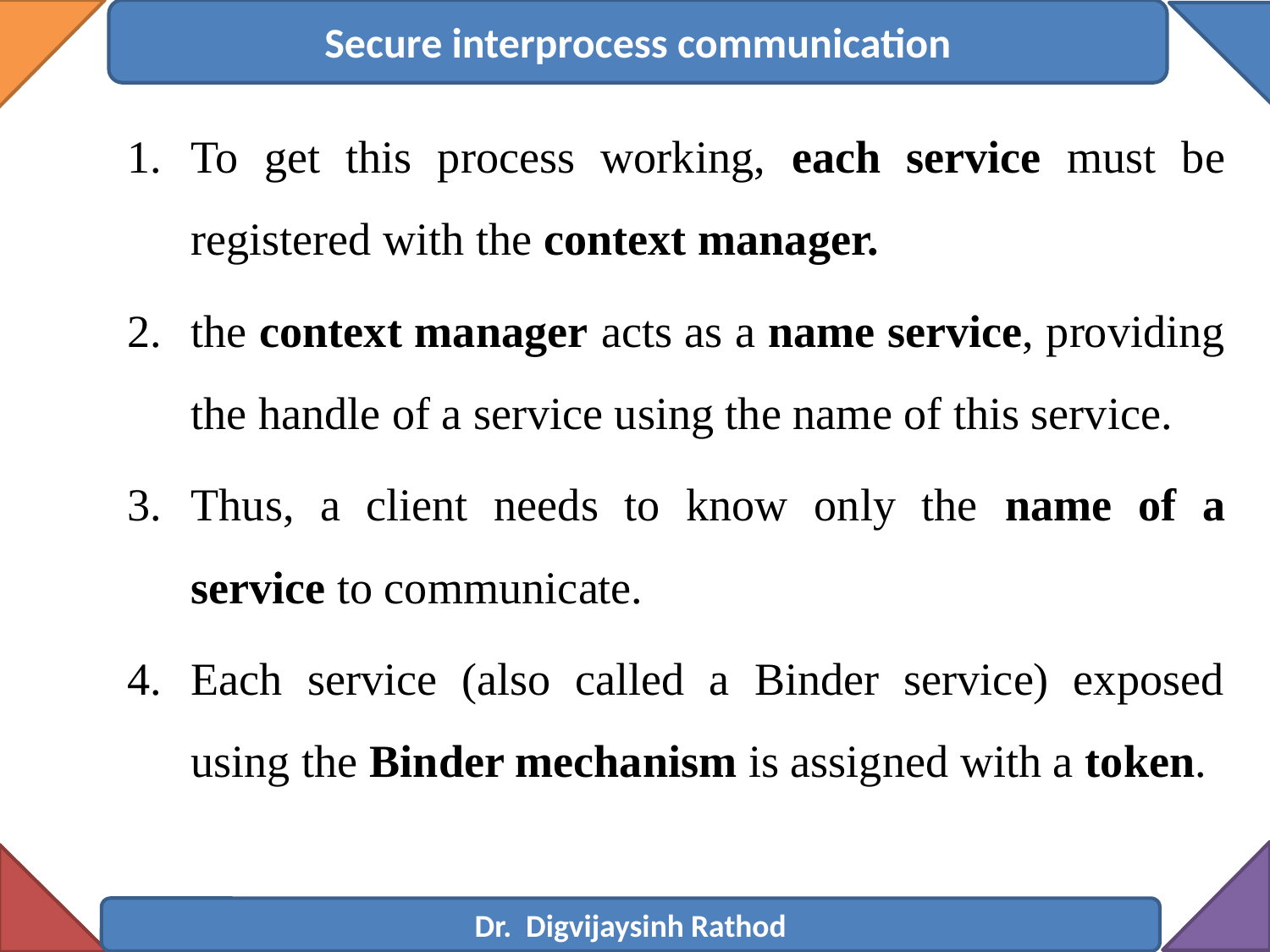

Secure interprocess communication

To get this process working, each service must be registered with the context manager.
the context manager acts as a name service, providing the handle of a service using the name of this service.
Thus, a client needs to know only the name of a service to communicate.
Each service (also called a Binder service) exposed using the Binder mechanism is assigned with a token.

Dr.  Digvijaysinh Rathod